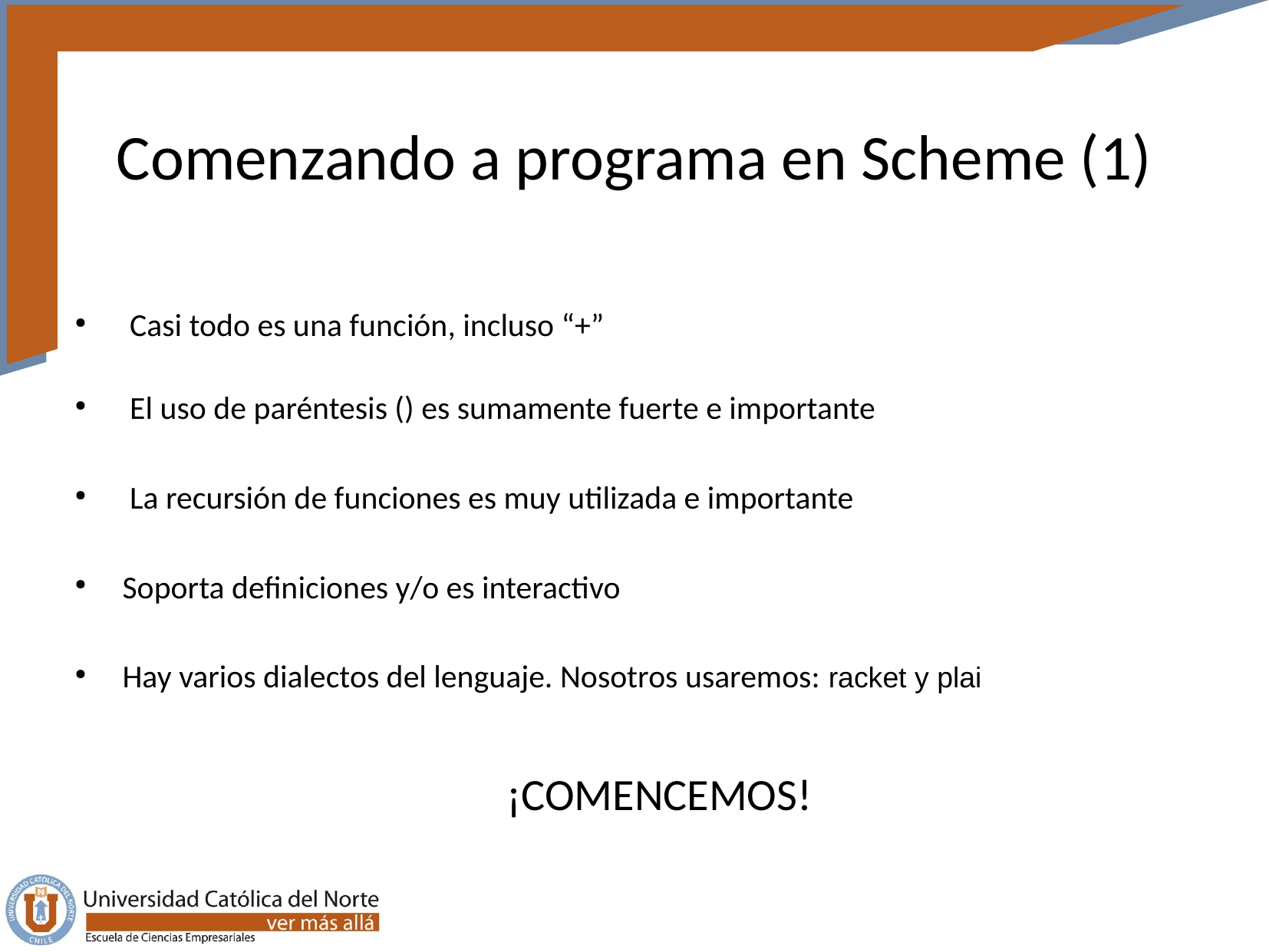

# Comenzando a programa en Scheme (1)

 Casi todo es una función, incluso “+”
 El uso de paréntesis () es sumamente fuerte e importante

 La recursión de funciones es muy utilizada e importante

Soporta definiciones y/o es interactivo

Hay varios dialectos del lenguaje. Nosotros usaremos: racket y plai

¡COMENCEMOS!